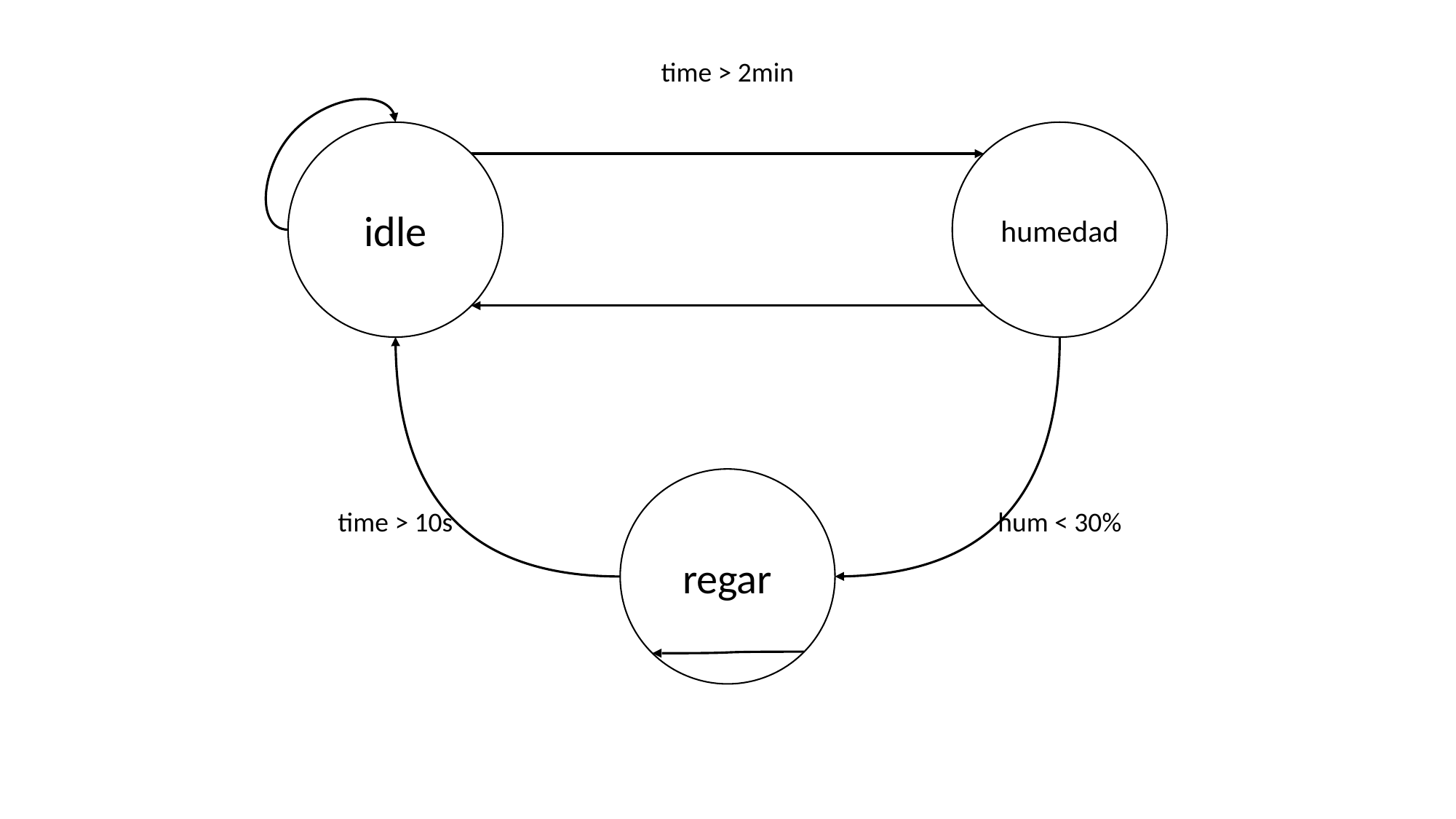

time > 2min
idle
humedad
regar
time > 10s
hum < 30%